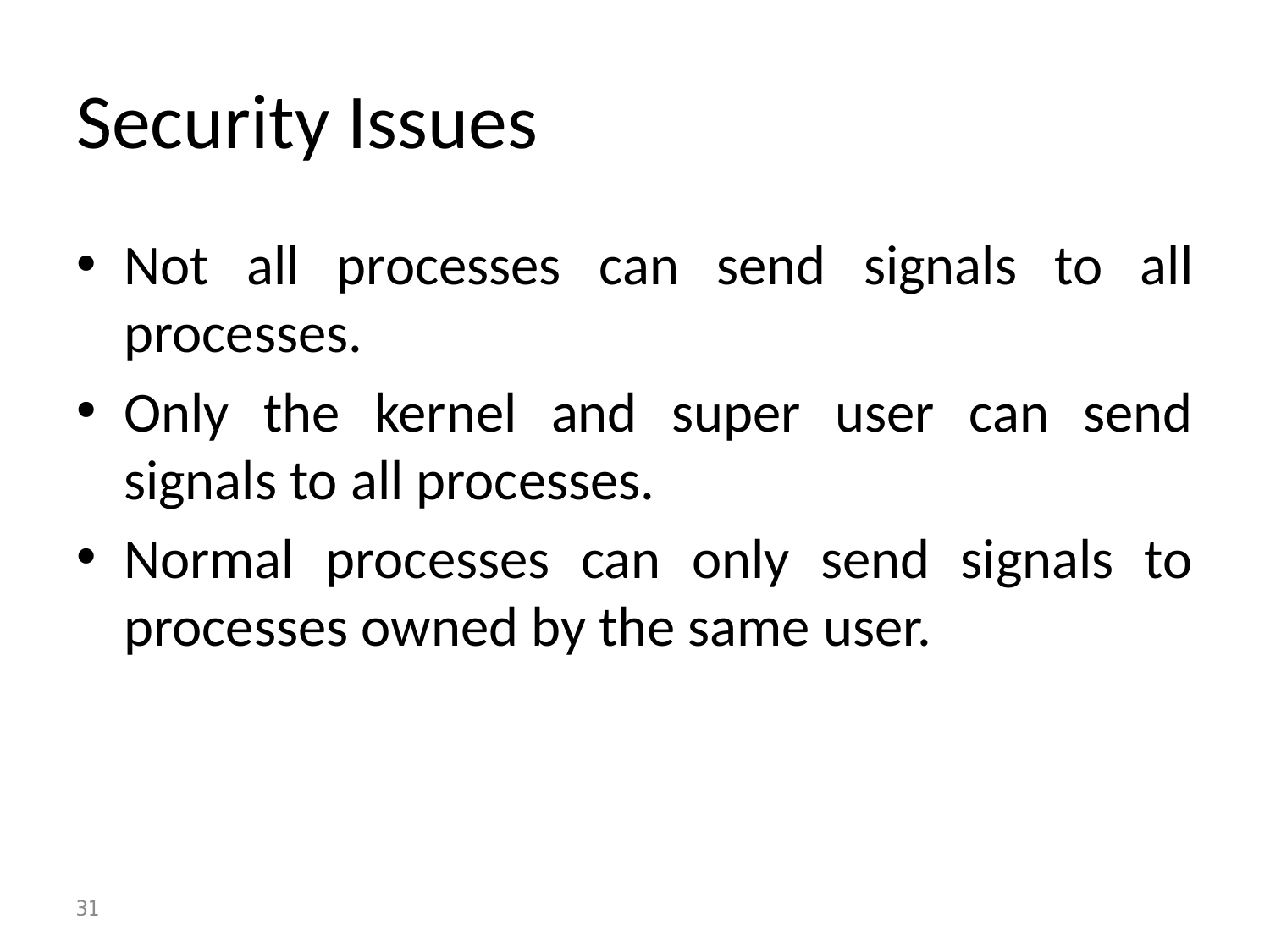

# Security Issues
Not all processes can send signals to all processes.
Only the kernel and super user can send signals to all processes.
Normal processes can only send signals to processes owned by the same user.

31